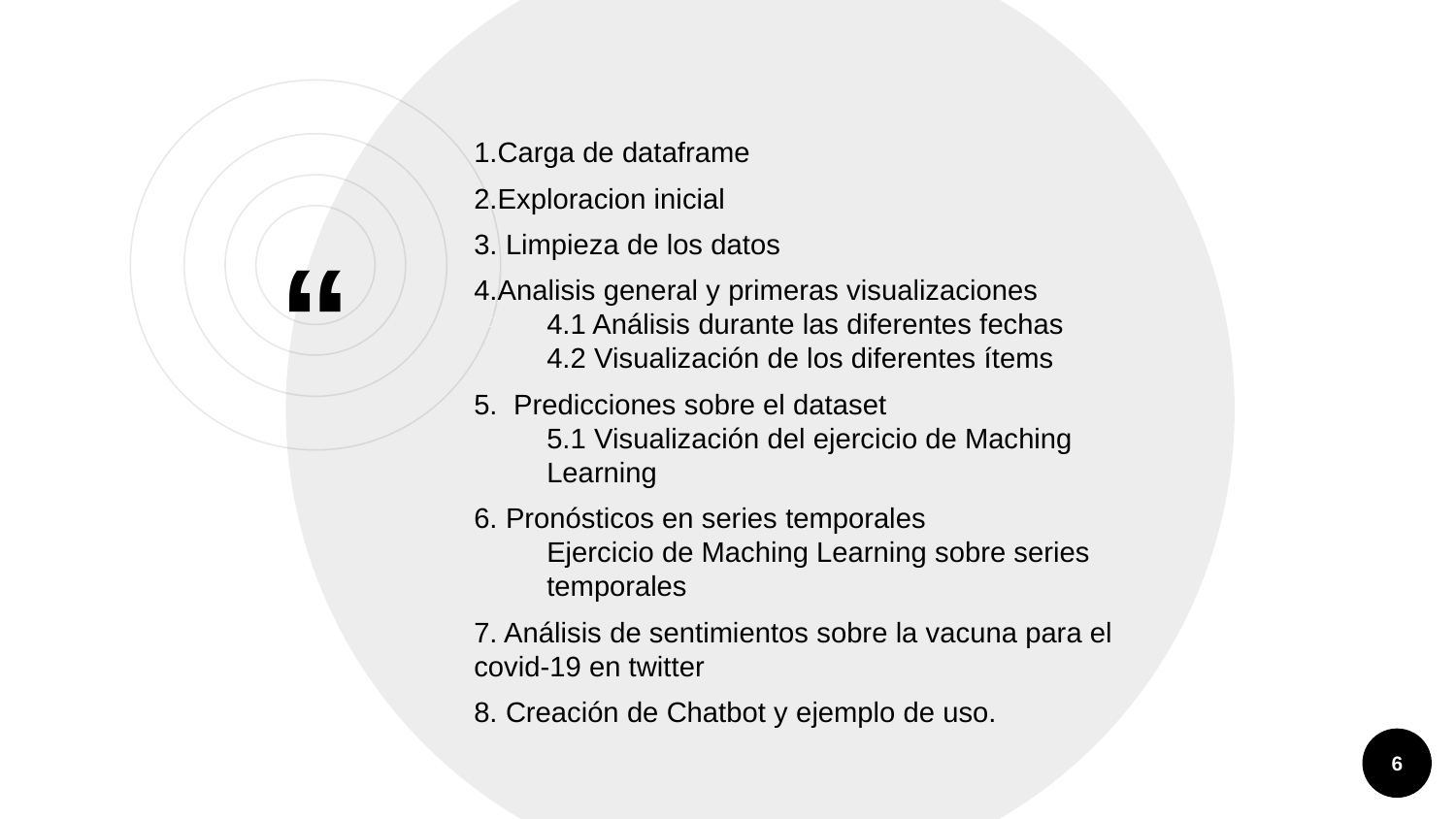

1.Carga de dataframe
2.Exploracion inicial
3. Limpieza de los datos
4.Analisis general y primeras visualizaciones
4.1 Análisis durante las diferentes fechas
4.2 Visualización de los diferentes ítems
5.  Predicciones sobre el dataset
5.1 Visualización del ejercicio de Maching Learning
6. Pronósticos en series temporales
Ejercicio de Maching Learning sobre series temporales
7. Análisis de sentimientos sobre la vacuna para el covid-19 en twitter
8. Creación de Chatbot y ejemplo de uso.
6